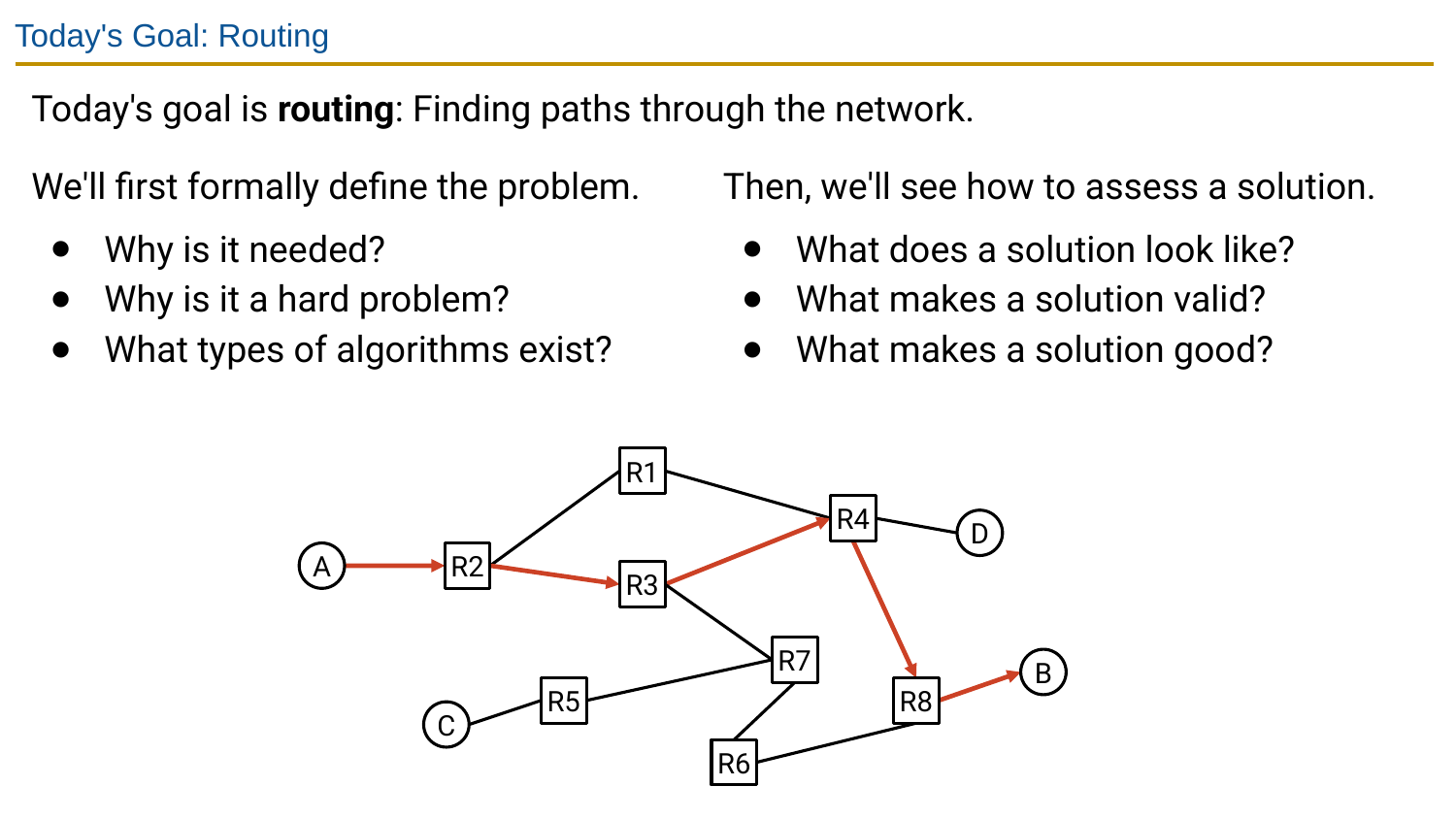

# Today's Goal: Routing
Today's goal is routing: Finding paths through the network.
We'll first formally define the problem.
Why is it needed?
Why is it a hard problem?
What types of algorithms exist?
Then, we'll see how to assess a solution.
What does a solution look like?
What makes a solution valid?
What makes a solution good?
R1
R4
D
A
R2
R3
R7
B
R5
R8
C
R6